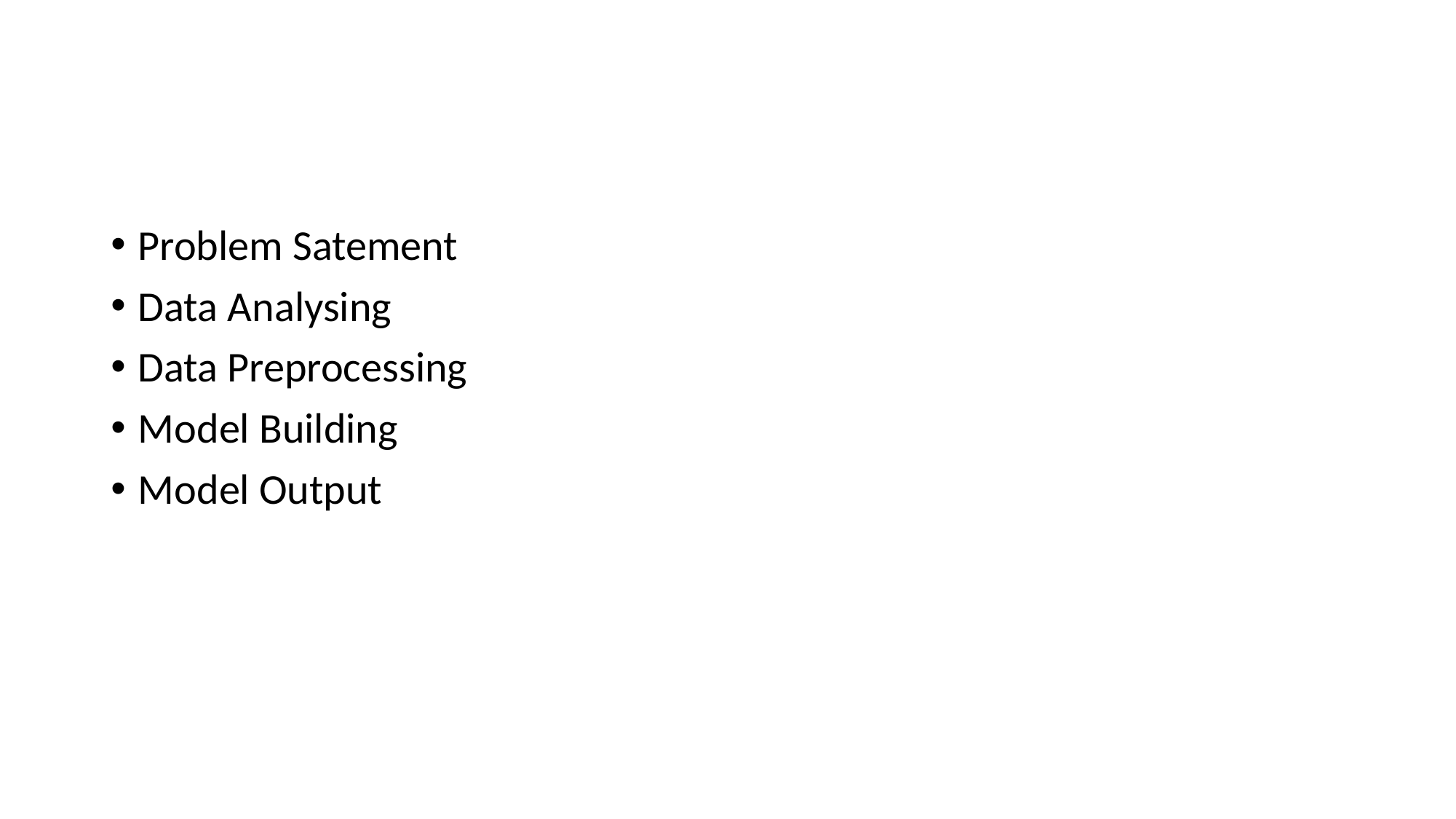

Problem Satement
Data Analysing
Data Preprocessing
Model Building
Model Output